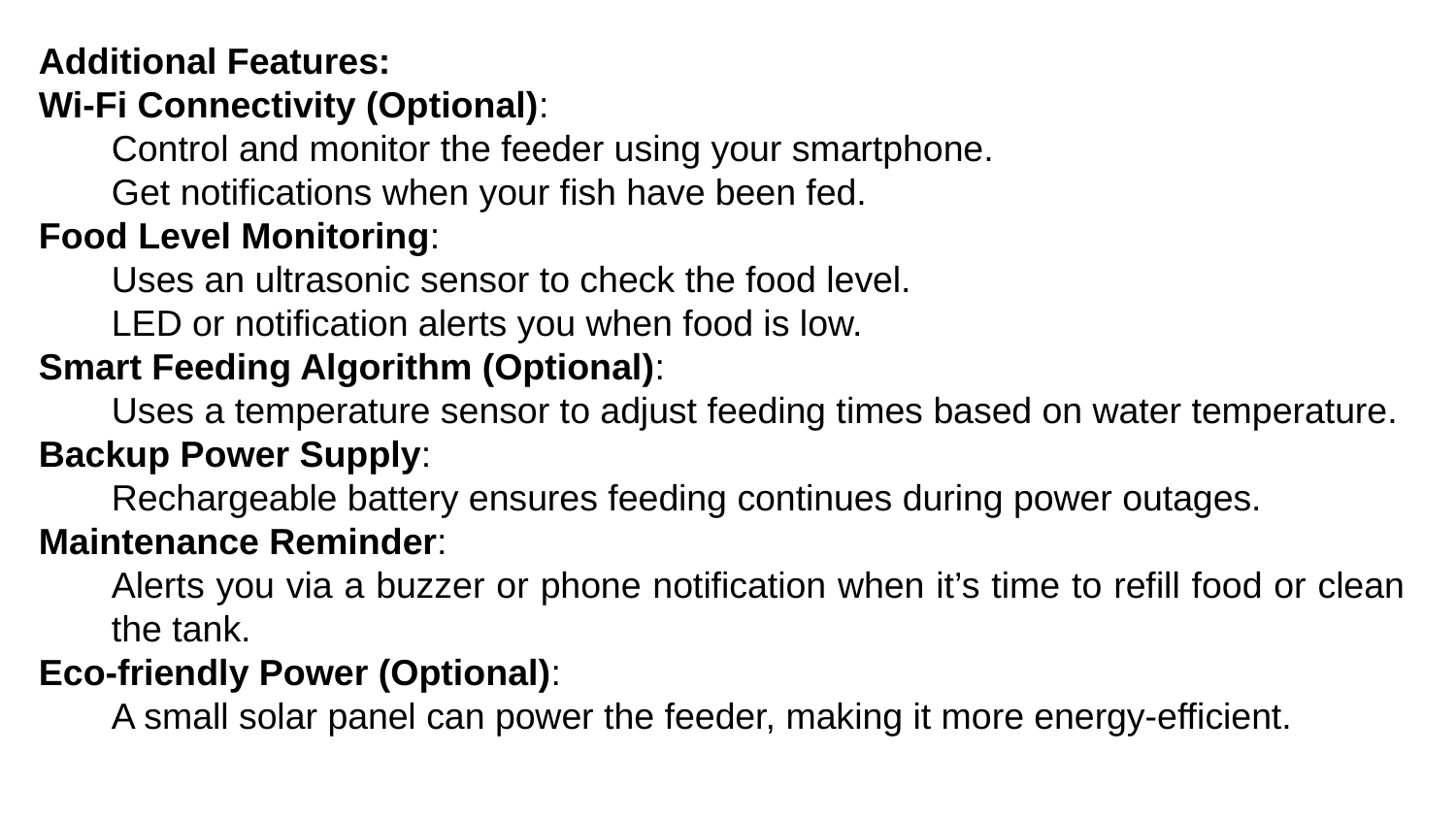

Additional Features:
Wi-Fi Connectivity (Optional):
Control and monitor the feeder using your smartphone.
Get notifications when your fish have been fed.
Food Level Monitoring:
Uses an ultrasonic sensor to check the food level.
LED or notification alerts you when food is low.
Smart Feeding Algorithm (Optional):
Uses a temperature sensor to adjust feeding times based on water temperature.
Backup Power Supply:
Rechargeable battery ensures feeding continues during power outages.
Maintenance Reminder:
Alerts you via a buzzer or phone notification when it’s time to refill food or clean the tank.
Eco-friendly Power (Optional):
A small solar panel can power the feeder, making it more energy-efficient.